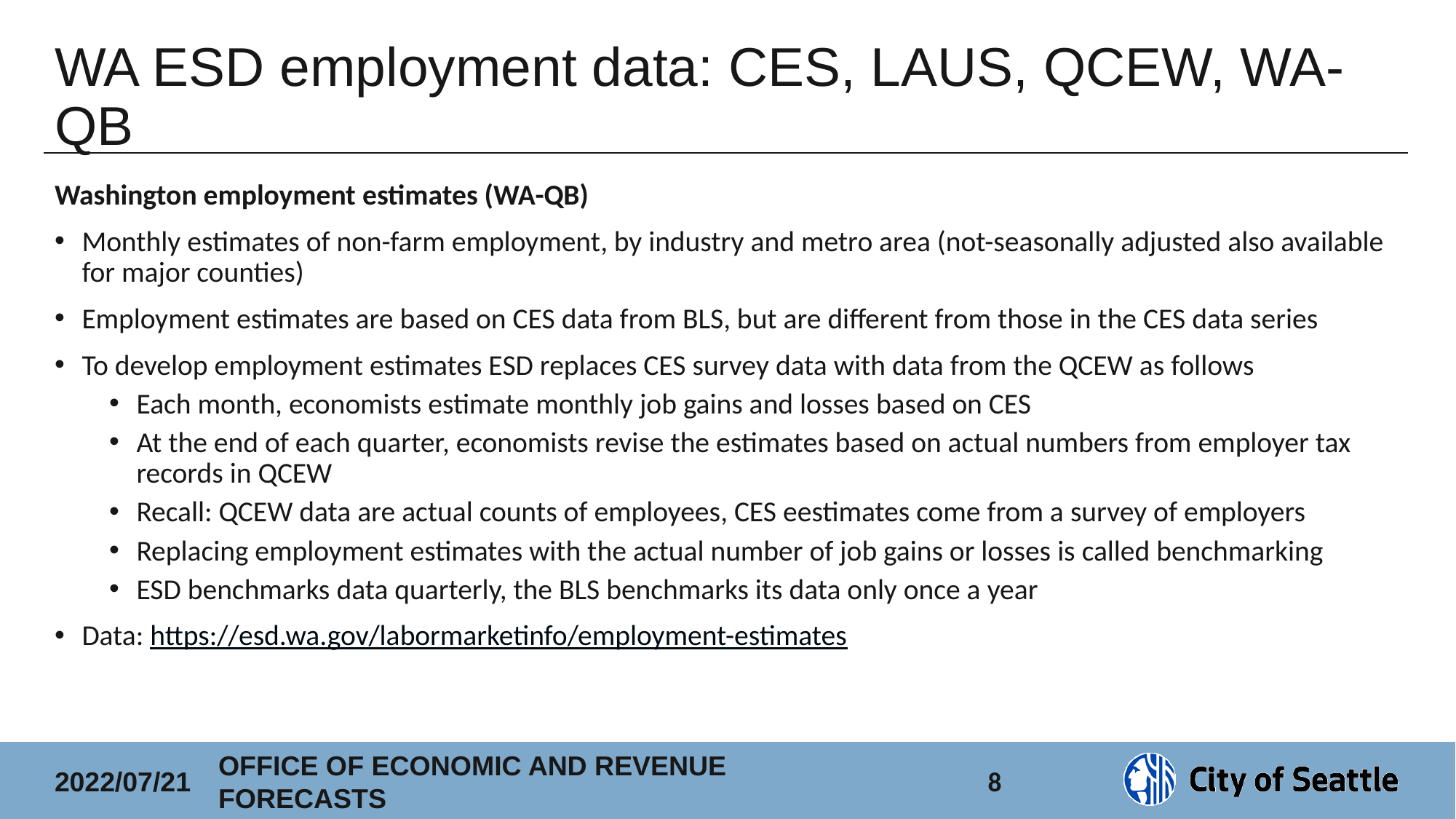

# WA ESD employment data: CES, LAUS, QCEW, WA-QB
Washington employment estimates (WA-QB)
Monthly estimates of non-farm employment, by industry and metro area (not-seasonally adjusted also available for major counties)
Employment estimates are based on CES data from BLS, but are different from those in the CES data series
To develop employment estimates ESD replaces CES survey data with data from the QCEW as follows
Each month, economists estimate monthly job gains and losses based on CES
At the end of each quarter, economists revise the estimates based on actual numbers from employer tax records in QCEW
Recall: QCEW data are actual counts of employees, CES eestimates come from a survey of employers
Replacing employment estimates with the actual number of job gains or losses is called benchmarking
ESD benchmarks data quarterly, the BLS benchmarks its data only once a year
Data: https://esd.wa.gov/labormarketinfo/employment-estimates